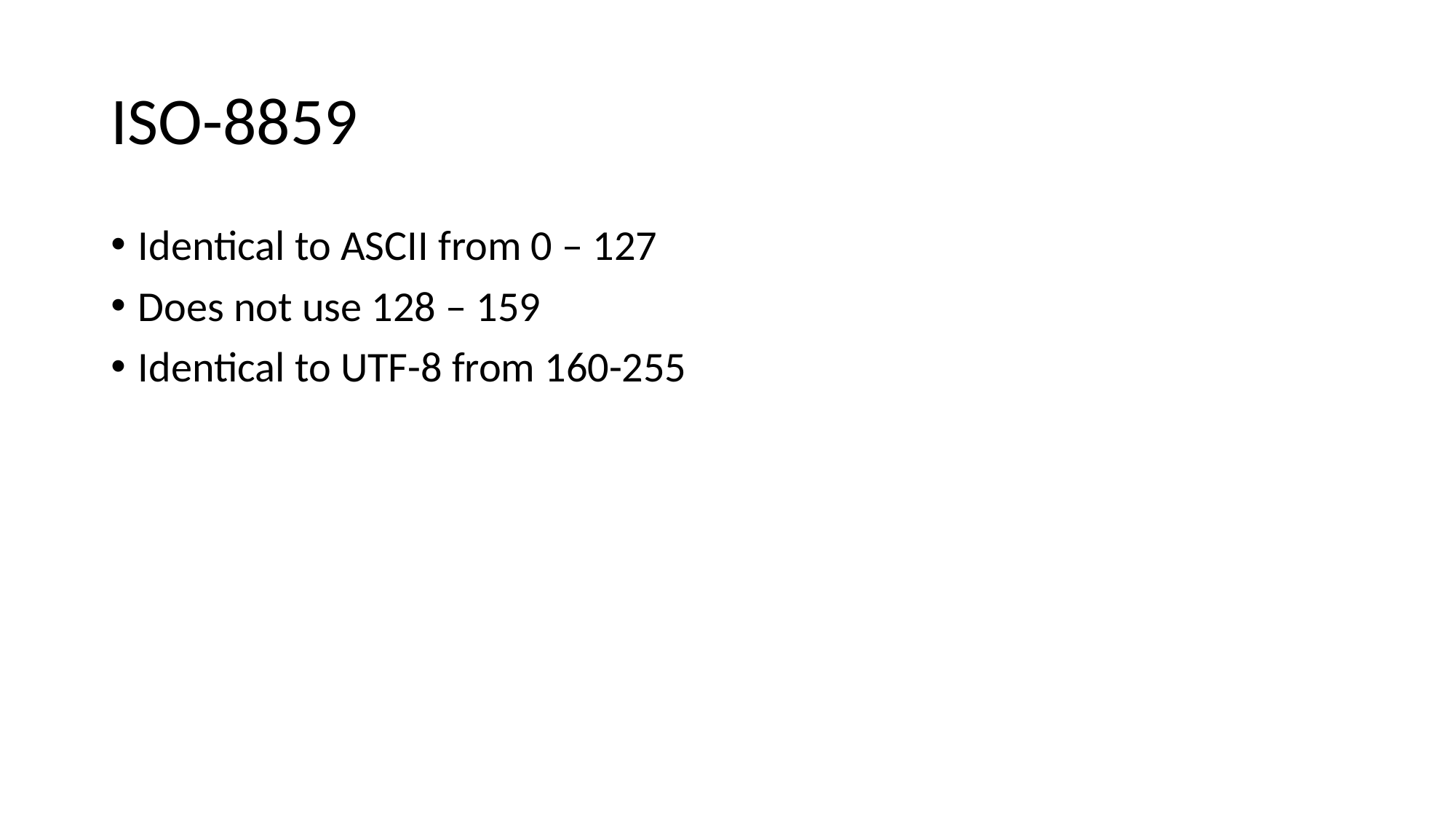

# ISO-8859
Identical to ASCII from 0 – 127
Does not use 128 – 159
Identical to UTF-8 from 160-255